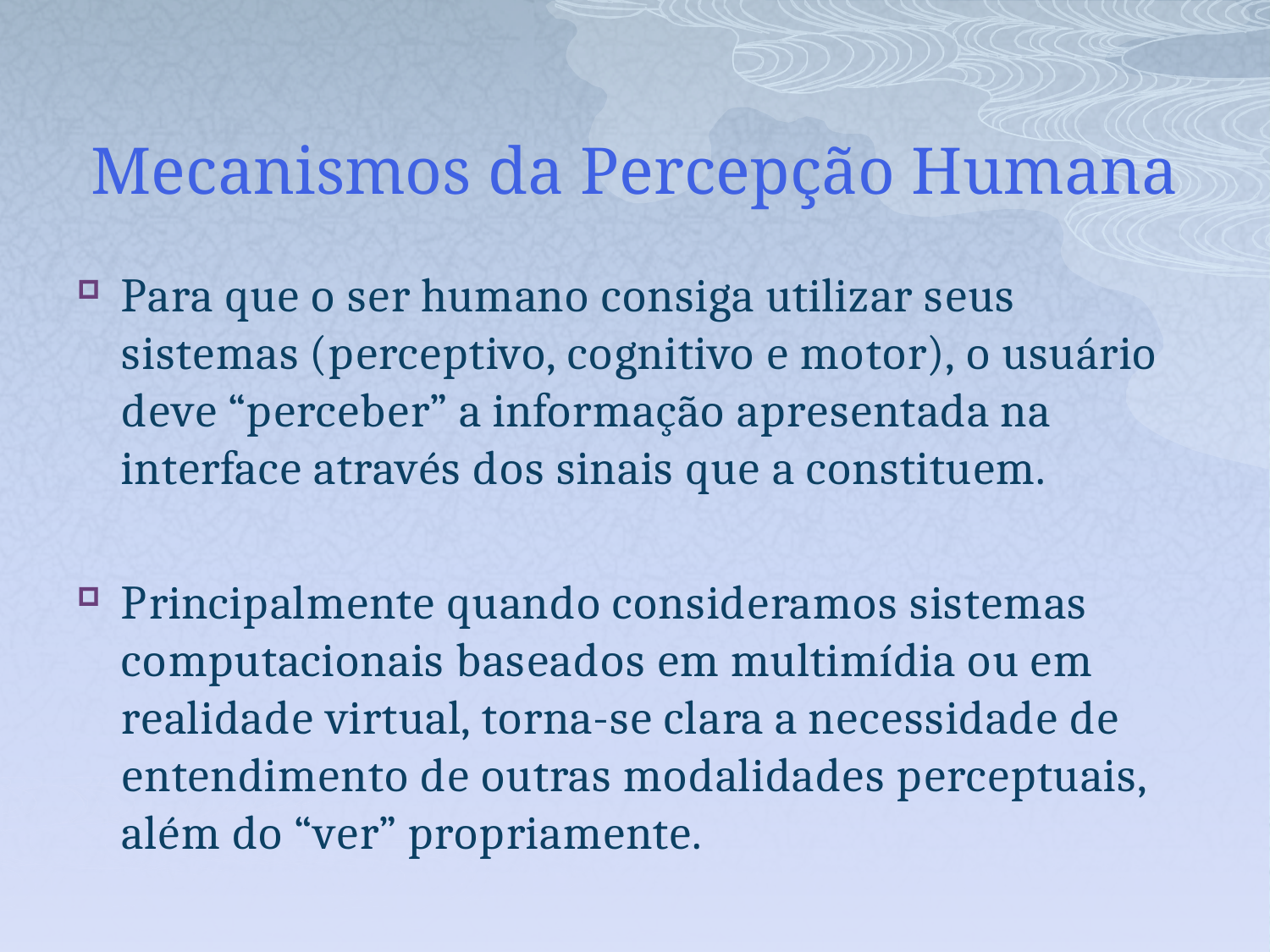

# Mecanismos da Percepção Humana
Para que o ser humano consiga utilizar seus sistemas (perceptivo, cognitivo e motor), o usuário deve “perceber” a informação apresentada na interface através dos sinais que a constituem.

Principalmente quando consideramos sistemas computacionais baseados em multimídia ou em realidade virtual, torna-se clara a necessidade de entendimento de outras modalidades perceptuais, além do “ver” propriamente.